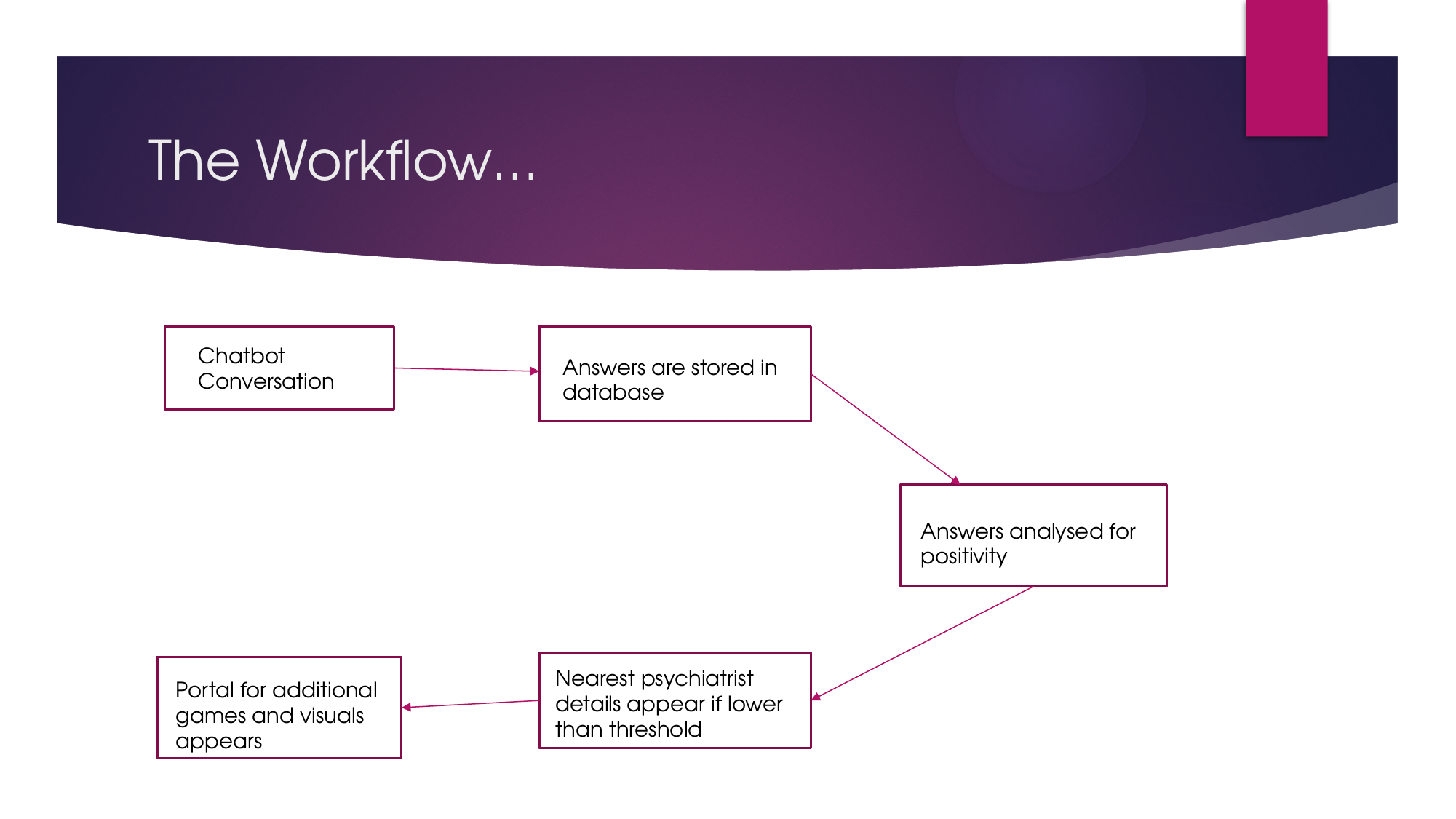

# The Workflow…

Chatbot Conversation
Answers are stored in database

Answers analysed for positivity

Nearest psychiatrist details appear if lower than threshold
Portal for additional games and visuals appears